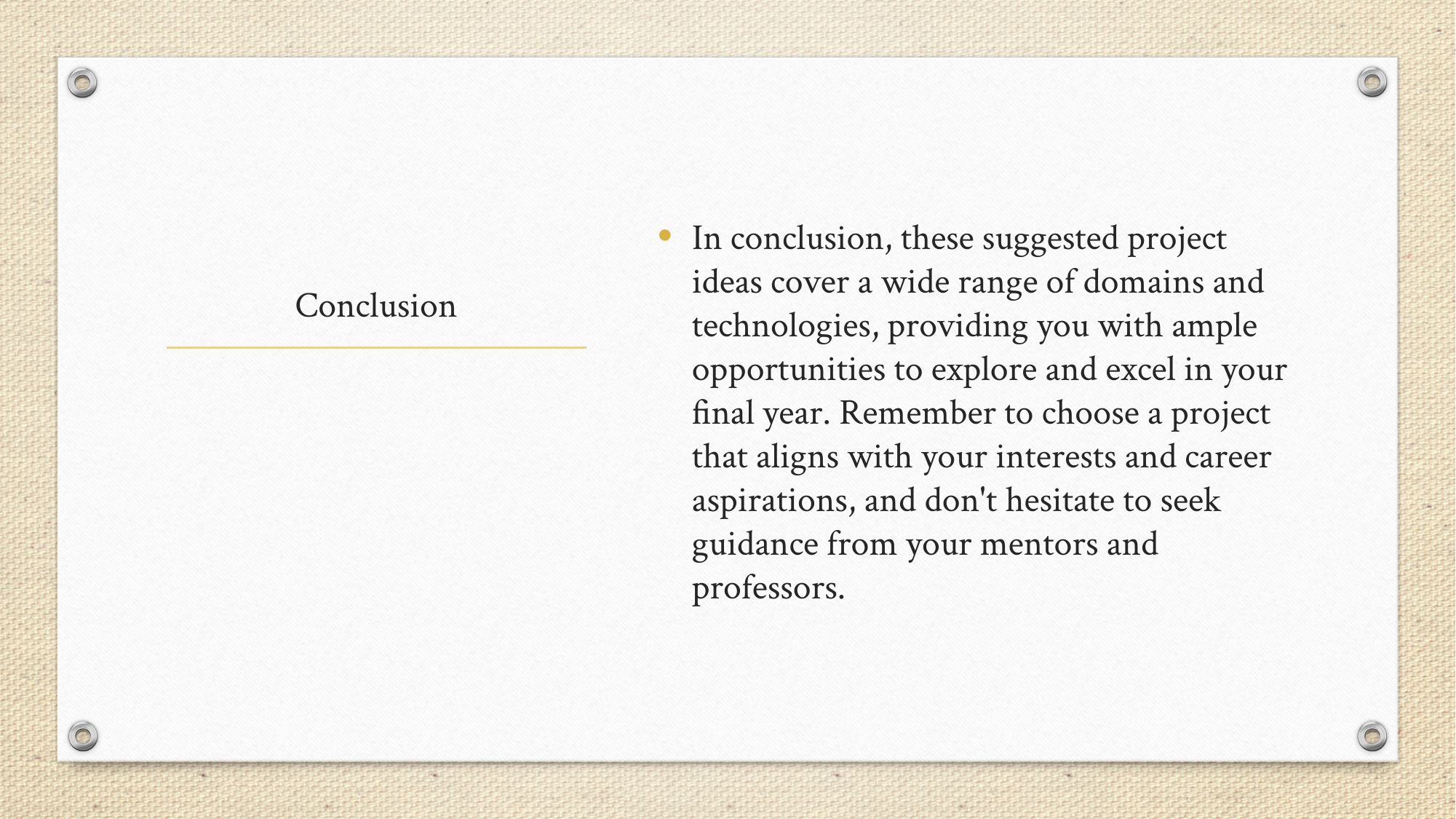

In conclusion, these suggested project ideas cover a wide range of domains and technologies, providing you with ample opportunities to explore and excel in your final year. Remember to choose a project that aligns with your interests and career aspirations, and don't hesitate to seek guidance from your mentors and professors.
# Conclusion